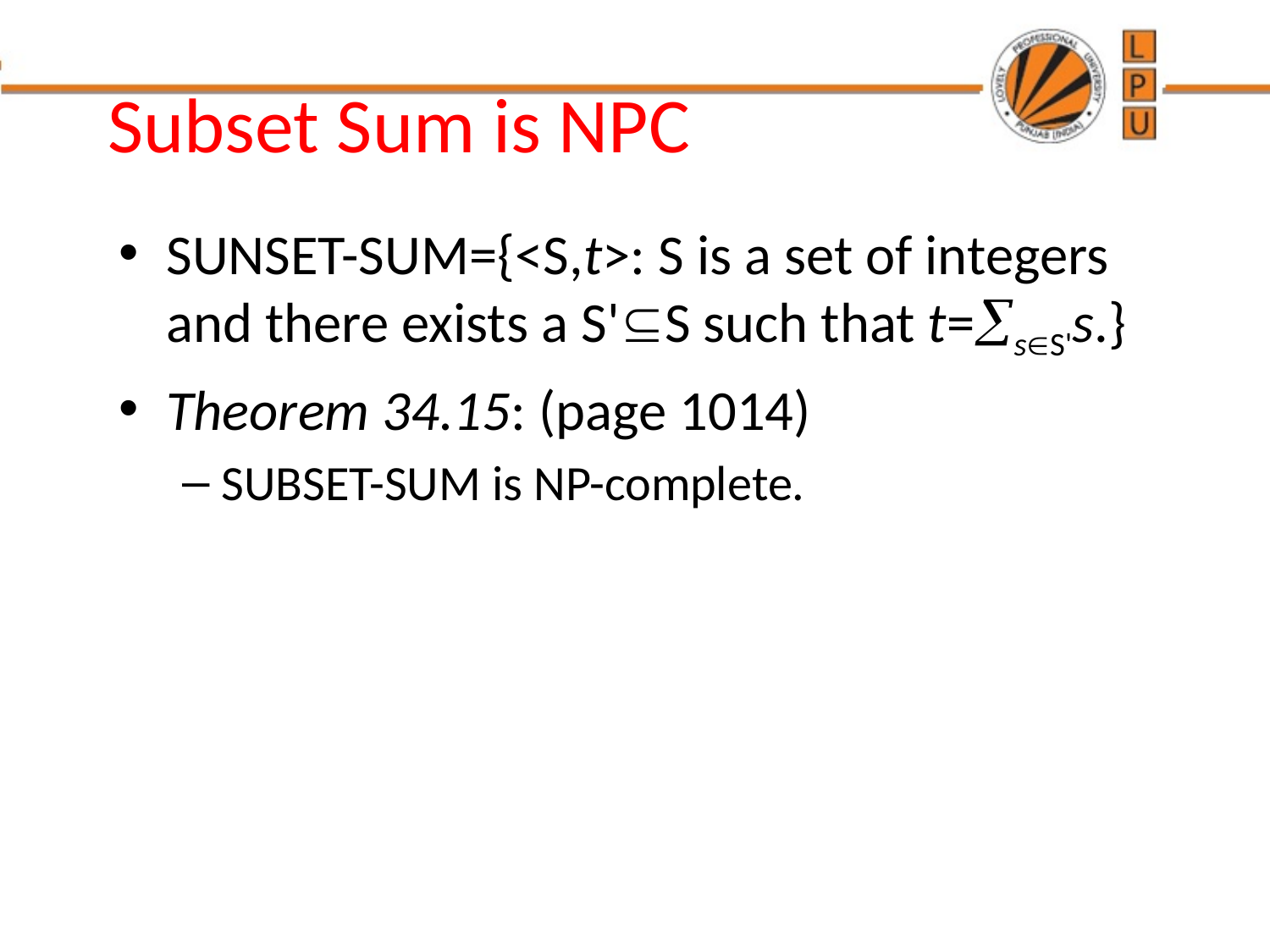

# Subset Sum is NPC
SUNSET-SUM={<S,t>: S is a set of integers and there exists a S'⊆S such that t=∑s∈S's.}
Theorem 34.15: (page 1014)
SUBSET-SUM is NP-complete.